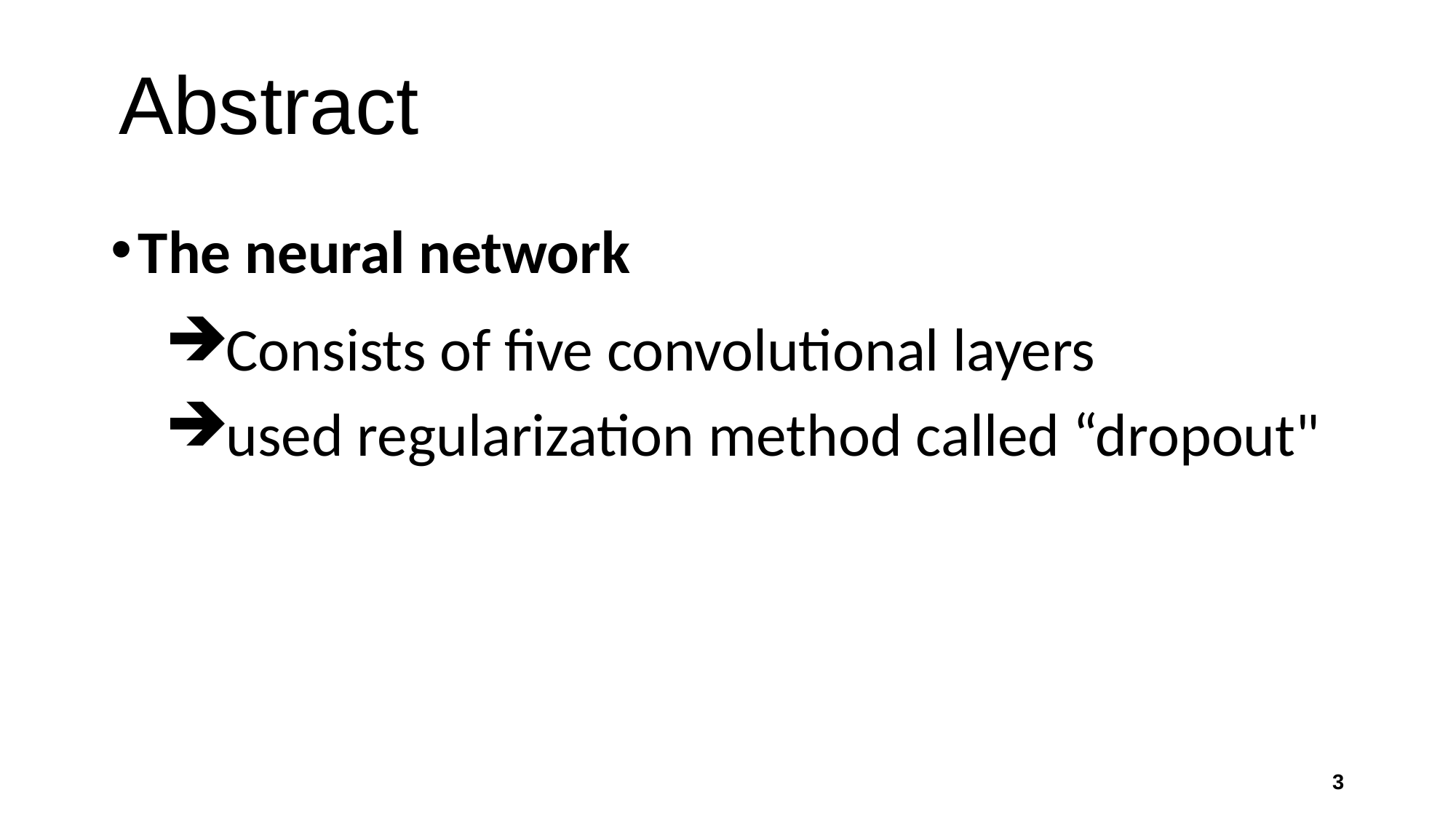

# Abstract
The neural network
Consists of five convolutional layers
used regularization method called “dropout"
3